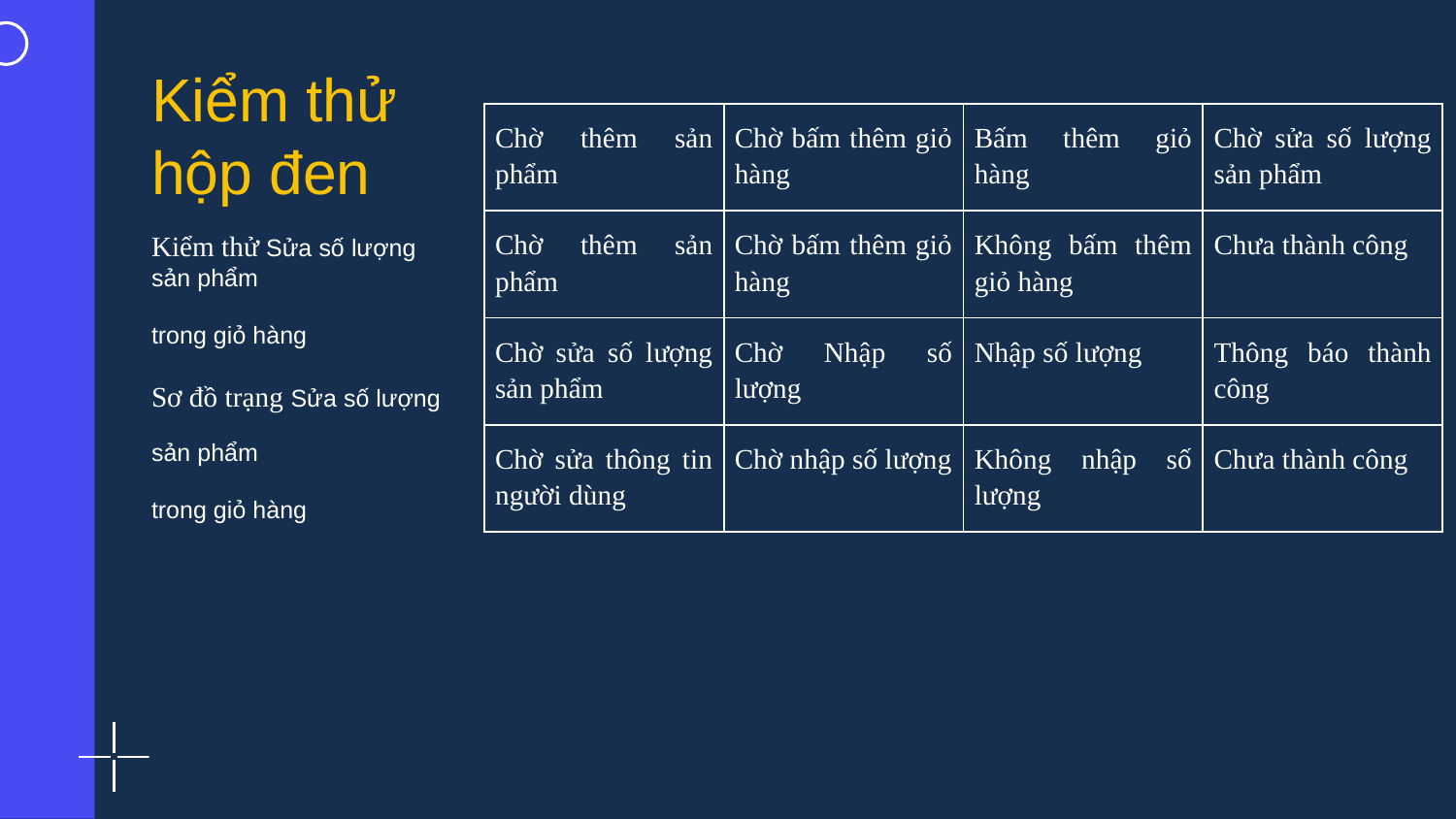

# Kiểm thử
hộp đen
| Chờ thêm sản phẩm | Chờ bấm thêm giỏ hàng | Bấm thêm giỏ hàng | Chờ sửa số lượng sản phẩm |
| --- | --- | --- | --- |
| Chờ thêm sản phẩm | Chờ bấm thêm giỏ hàng | Không bấm thêm giỏ hàng | Chưa thành công |
| Chờ sửa số lượng sản phẩm | Chờ Nhập số lượng | Nhập số lượng | Thông báo thành công |
| Chờ sửa thông tin người dùng | Chờ nhập số lượng | Không nhập số lượng | Chưa thành công |
Kiểm thử Sửa số lượng
sản phẩm

trong giỏ hàng
Sơ đồ trạng Sửa số lượng
sản phẩm
trong giỏ hàng